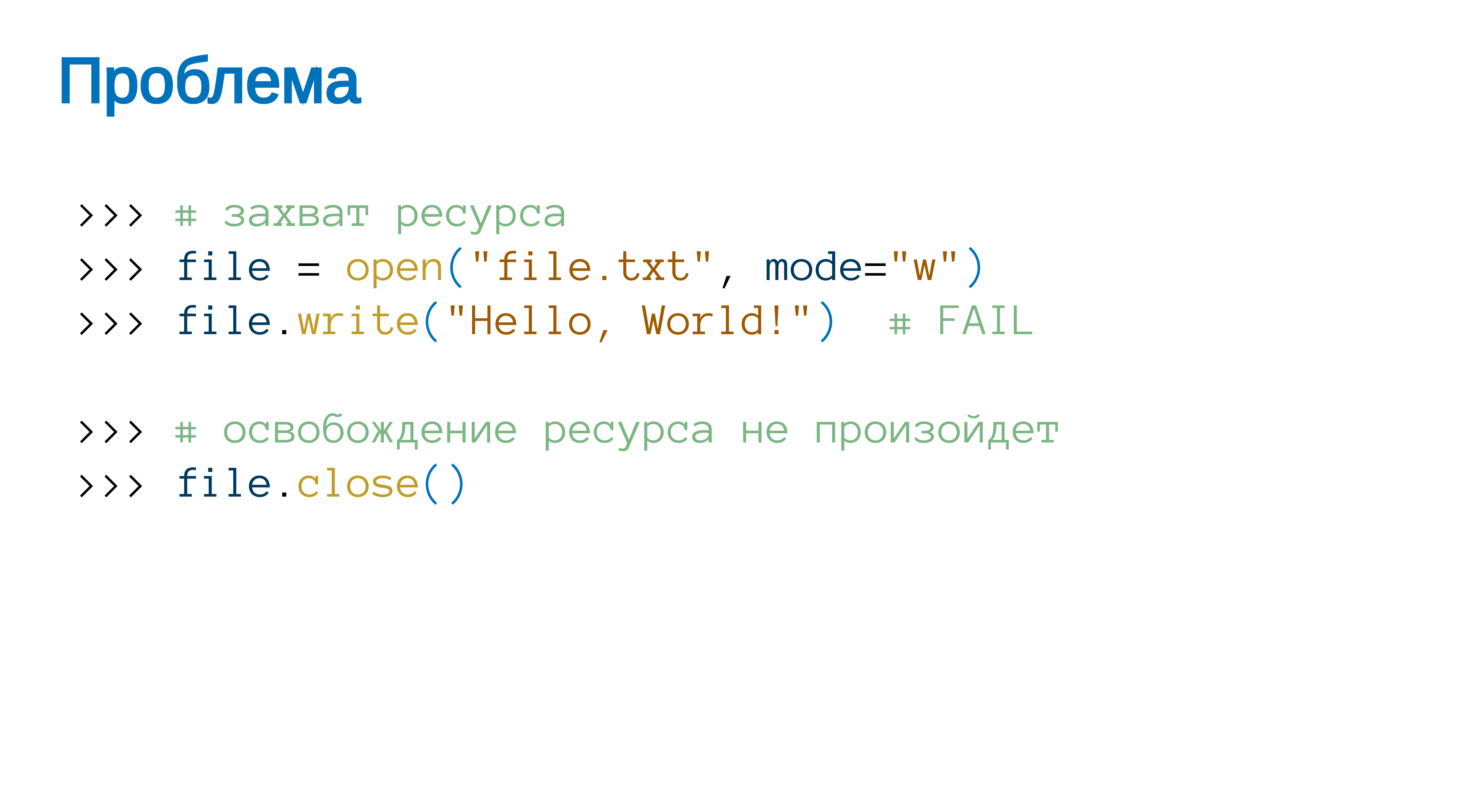

# Проблема
>>> # захват ресурса
>>> file = open("file.txt", mode="w")
>>> file.write("Hello, World!")  # FAIL

>>> # освобождение ресурса не произойдет
>>> file.close()
35